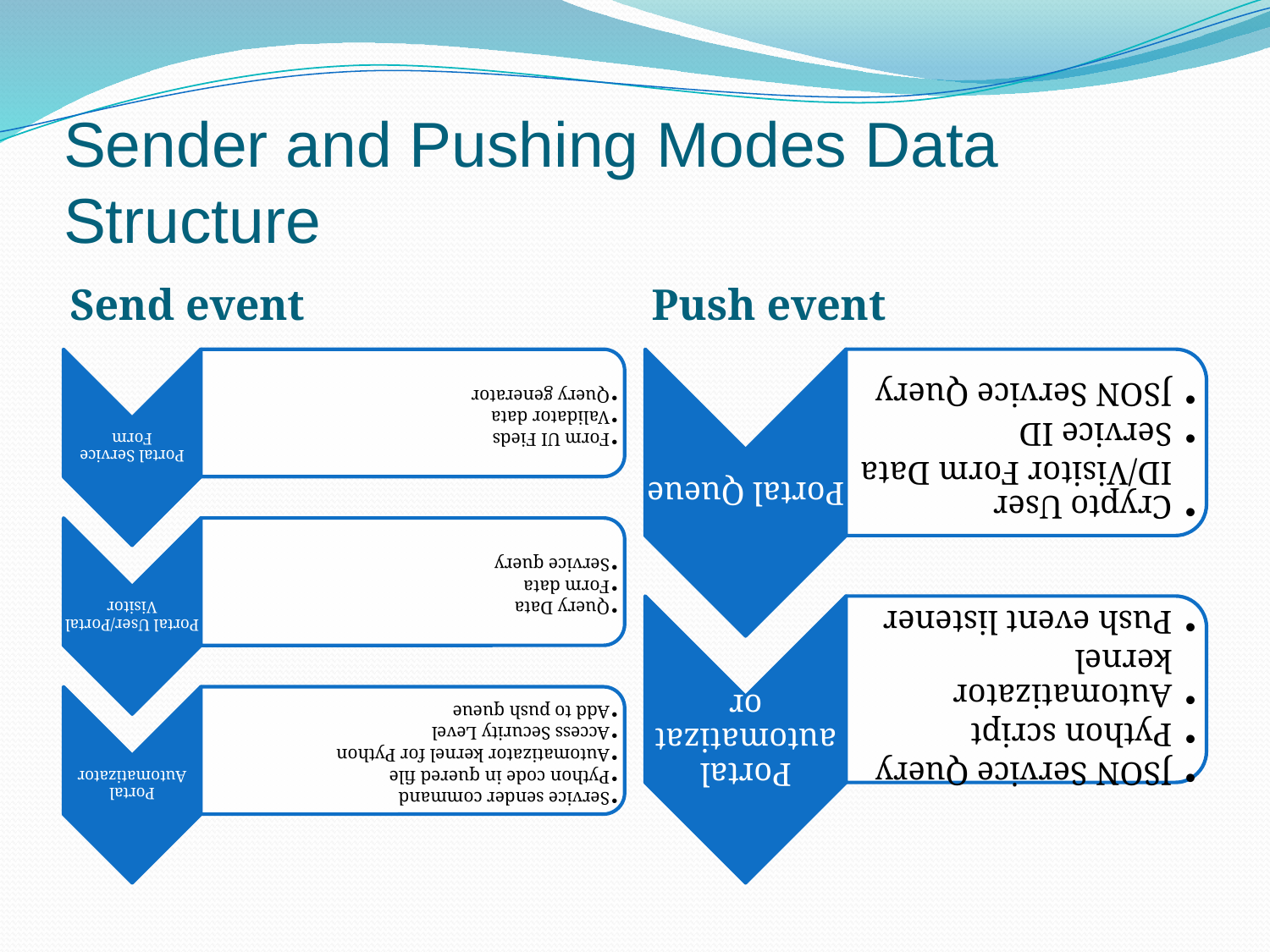

# Sender and Pushing Modes Data Structure
Send event
Push event
Portal Service Form
Form UI Fieds
Validator data
Query generator
Portal User/Portal Visitor
Query Data
Form data
Service query
Portal Automatizator
Service sender command
Python code in quered file
Automatizator kernel for Python
Access Security Level
Add to push queue
Portal Queue
Crypto User ID/Visitor Form Data
Service ID
JSON Service Query
Portal automatizator
JSON Service Query
Python script
Automatizator kernel
Push event listener